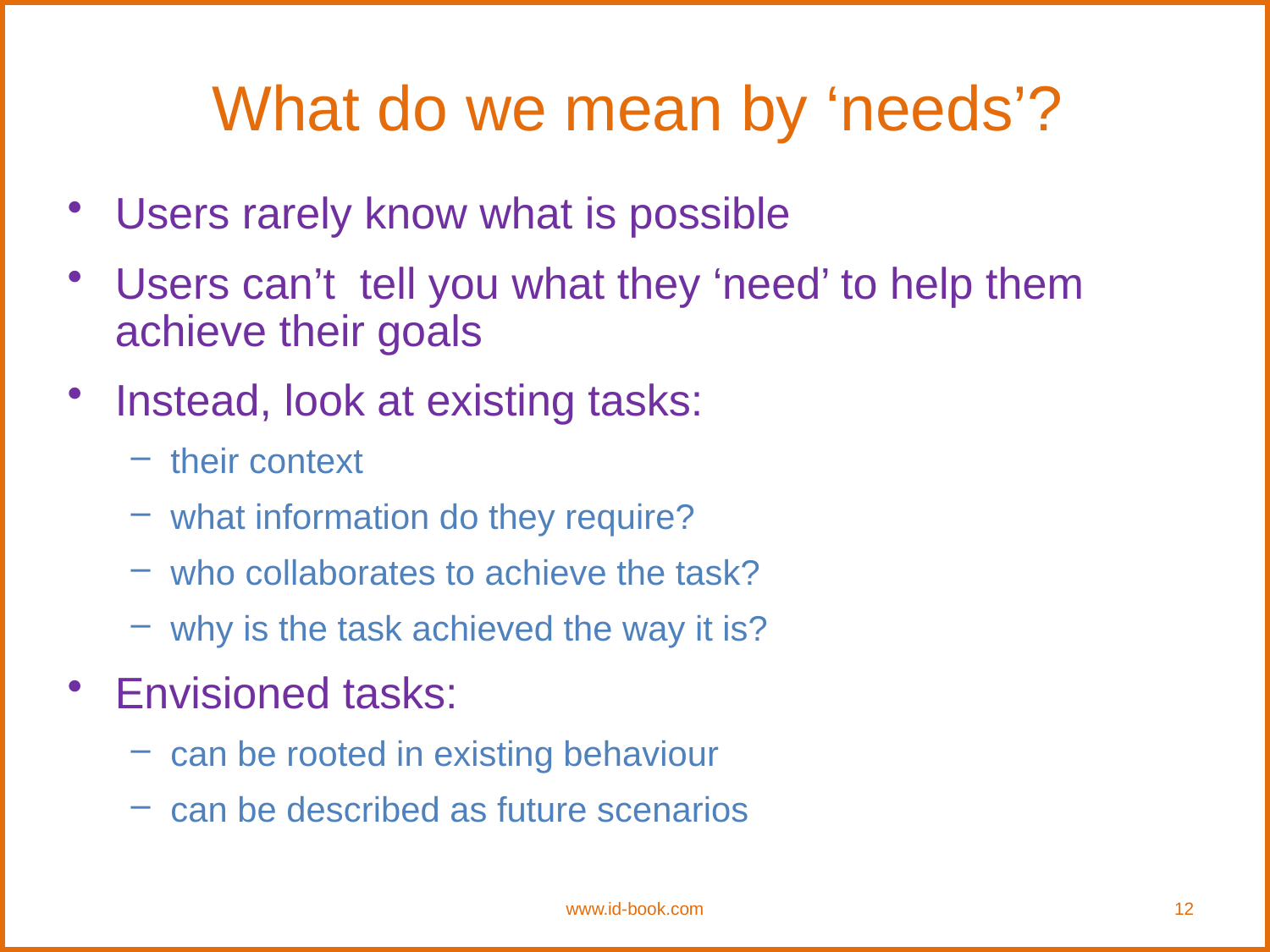

What do we mean by ‘needs’?
Users rarely know what is possible
Users can’t  tell you what they ‘need’ to help them achieve their goals
Instead, look at existing tasks:
their context
what information do they require?
who collaborates to achieve the task?
why is the task achieved the way it is?
Envisioned tasks:
can be rooted in existing behaviour
can be described as future scenarios
www.id-book.com
12